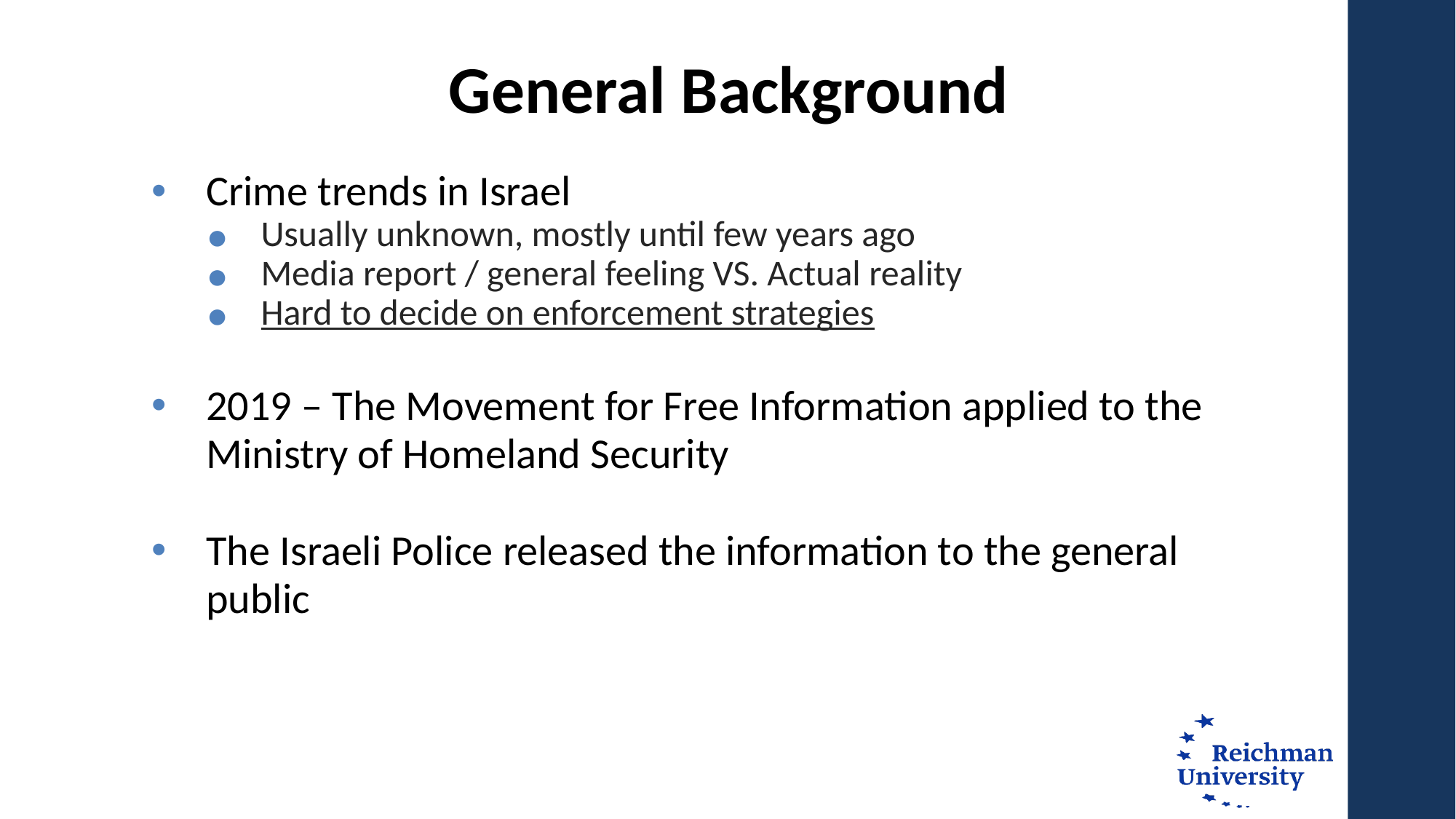

# General Background
Crime trends in Israel
Usually unknown, mostly until few years ago
Media report / general feeling VS. Actual reality
Hard to decide on enforcement strategies

2019 – The Movement for Free Information applied to the Ministry of Homeland Security

The Israeli Police released the information to the general public